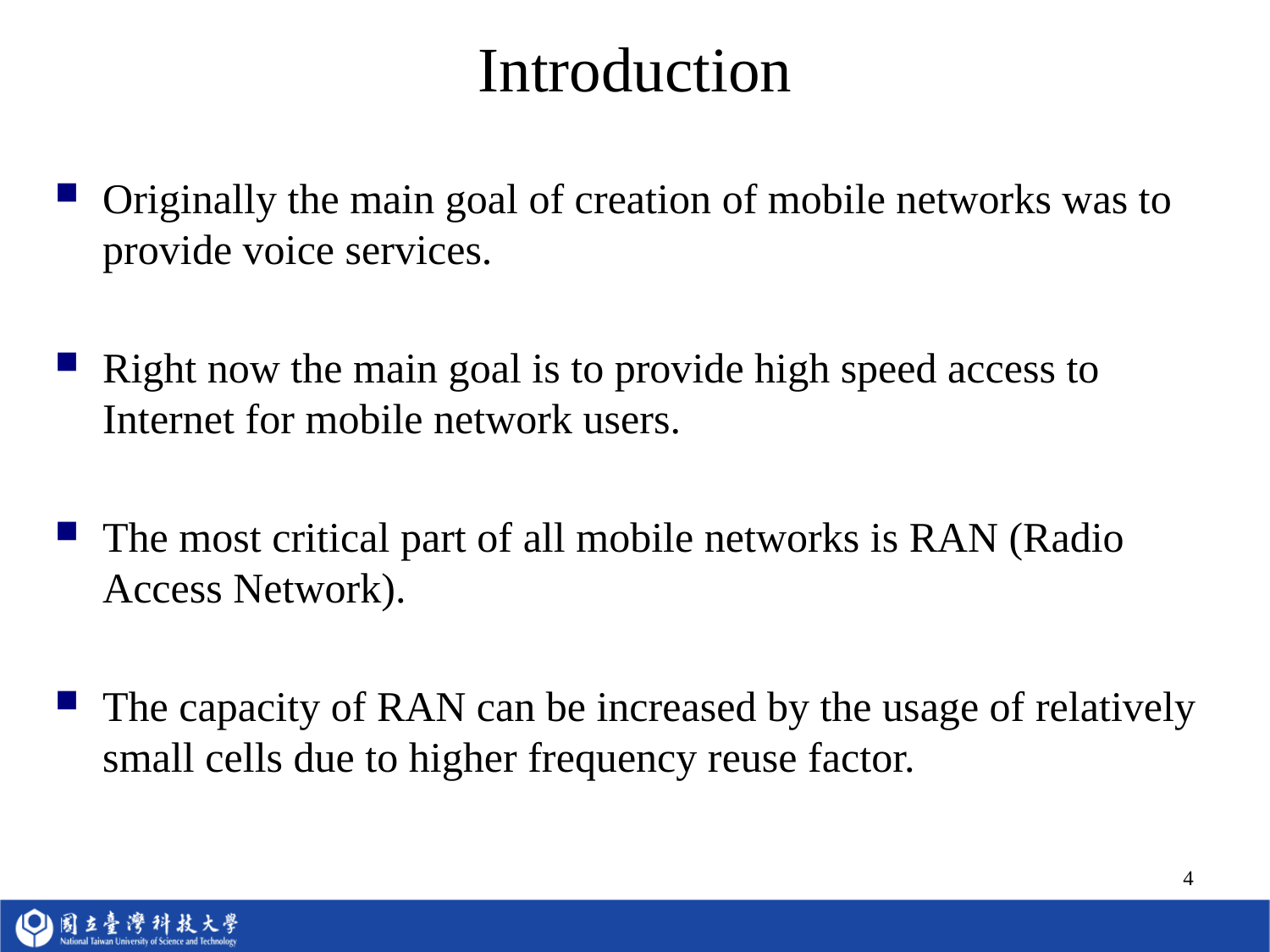

# Introduction

Originally the main goal of creation of mobile networks was to provide voice services.

Right now the main goal is to provide high speed access to Internet for mobile network users.

The most critical part of all mobile networks is RAN (Radio Access Network).

The capacity of RAN can be increased by the usage of relatively small cells due to higher frequency reuse factor.
4